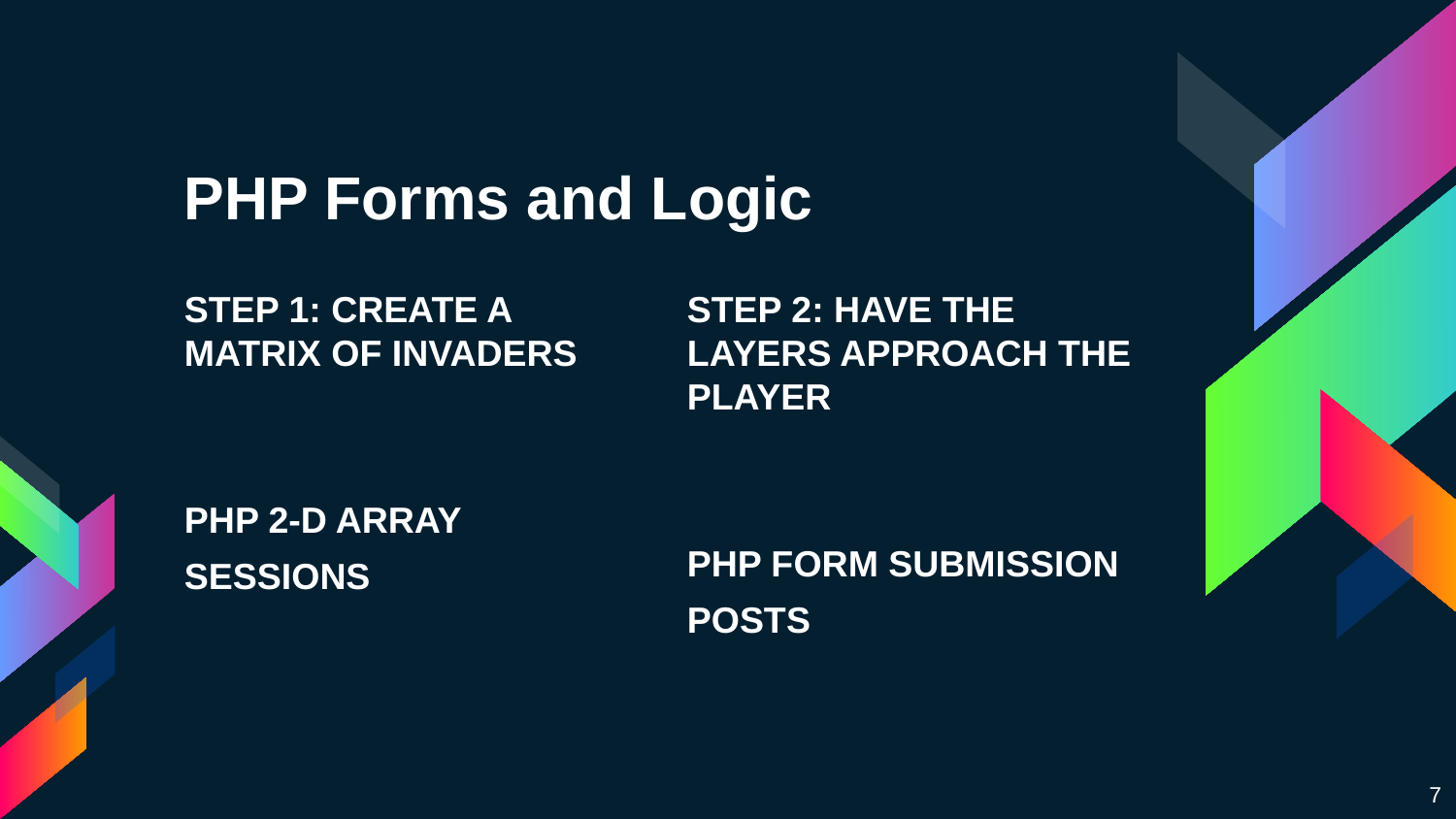

# PHP Forms and Logic
STEP 1: CREATE A MATRIX OF INVADERS

PHP 2-D ARRAY
SESSIONS
STEP 2: HAVE THE LAYERS APPROACH THE PLAYER

PHP FORM SUBMISSION
POSTS
7